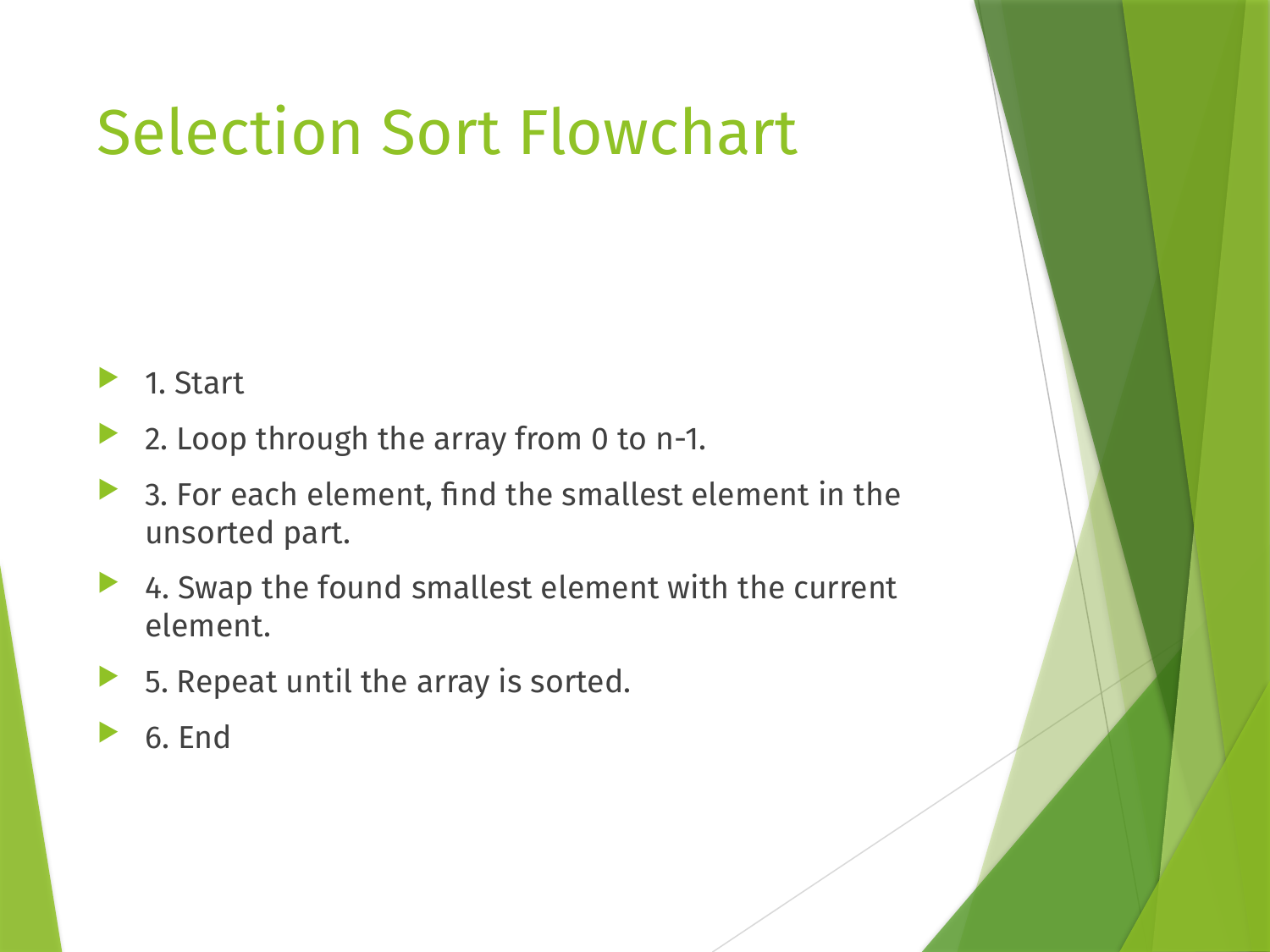

# Selection Sort Flowchart

1. Start
2. Loop through the array from 0 to n-1.
3. For each element, find the smallest element in the unsorted part.
4. Swap the found smallest element with the current element.
5. Repeat until the array is sorted.
6. End